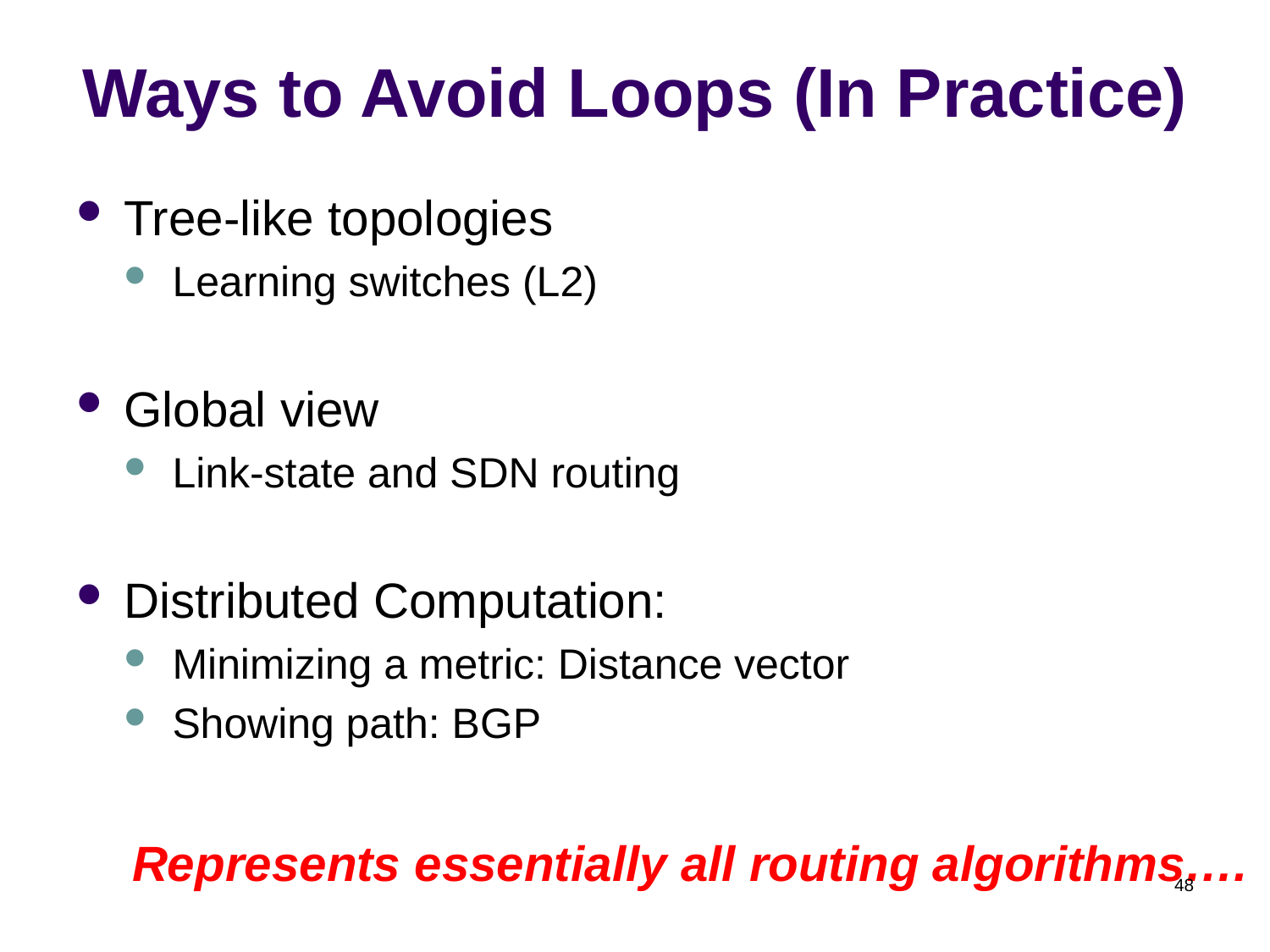

# Ways to Avoid Loops (In Practice)
Tree-like topologies
Learning switches (L2)

Global view
Link-state and SDN routing

Distributed Computation:
Minimizing a metric: Distance vector
Showing path: BGP

Represents essentially all routing algorithms….

48